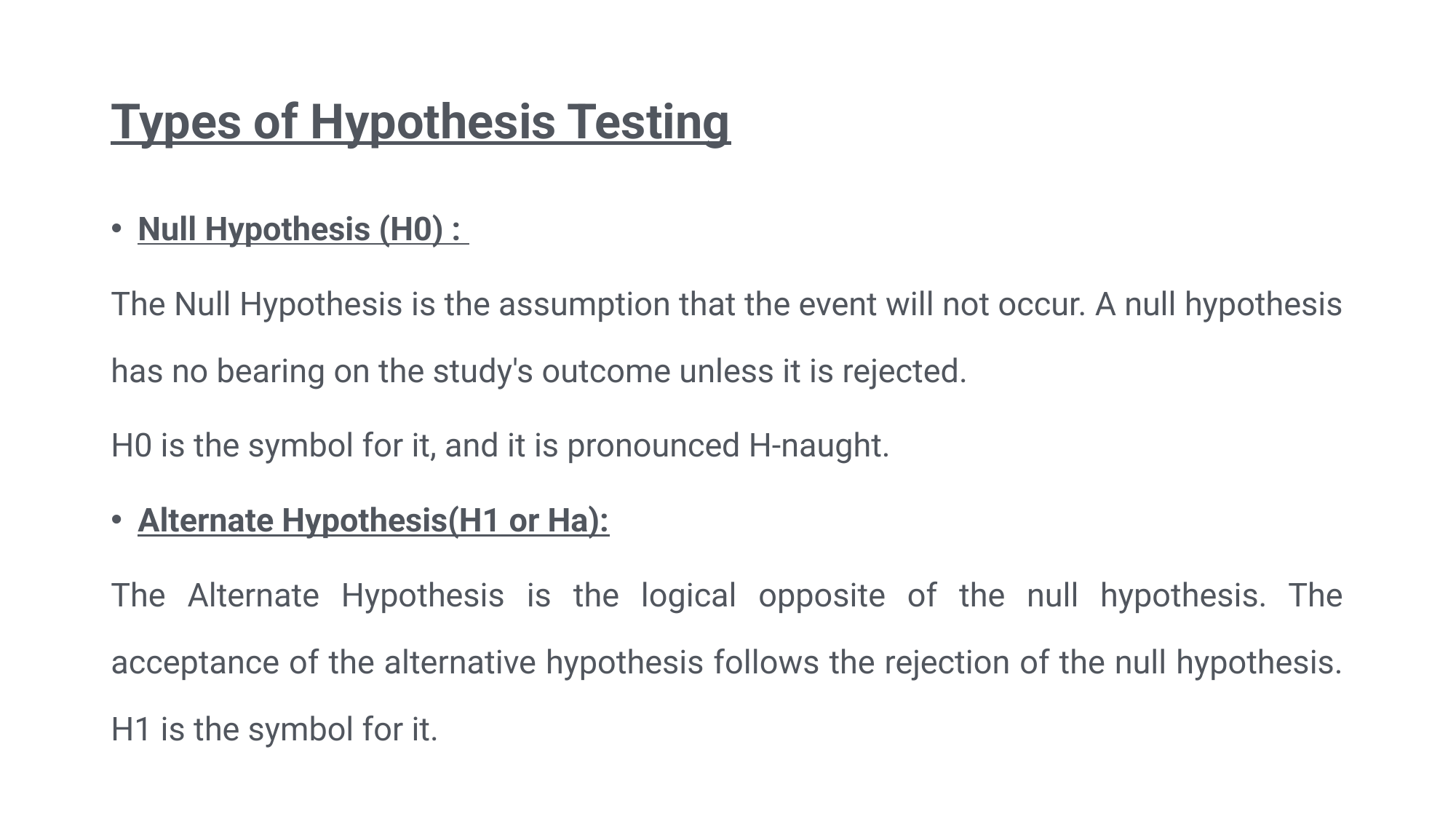

# Types of Hypothesis Testing
Null Hypothesis (H0) :
The Null Hypothesis is the assumption that the event will not occur. A null hypothesis has no bearing on the study's outcome unless it is rejected.
H0 is the symbol for it, and it is pronounced H-naught.
Alternate Hypothesis(H1 or Ha):
The Alternate Hypothesis is the logical opposite of the null hypothesis. The acceptance of the alternative hypothesis follows the rejection of the null hypothesis. H1 is the symbol for it.